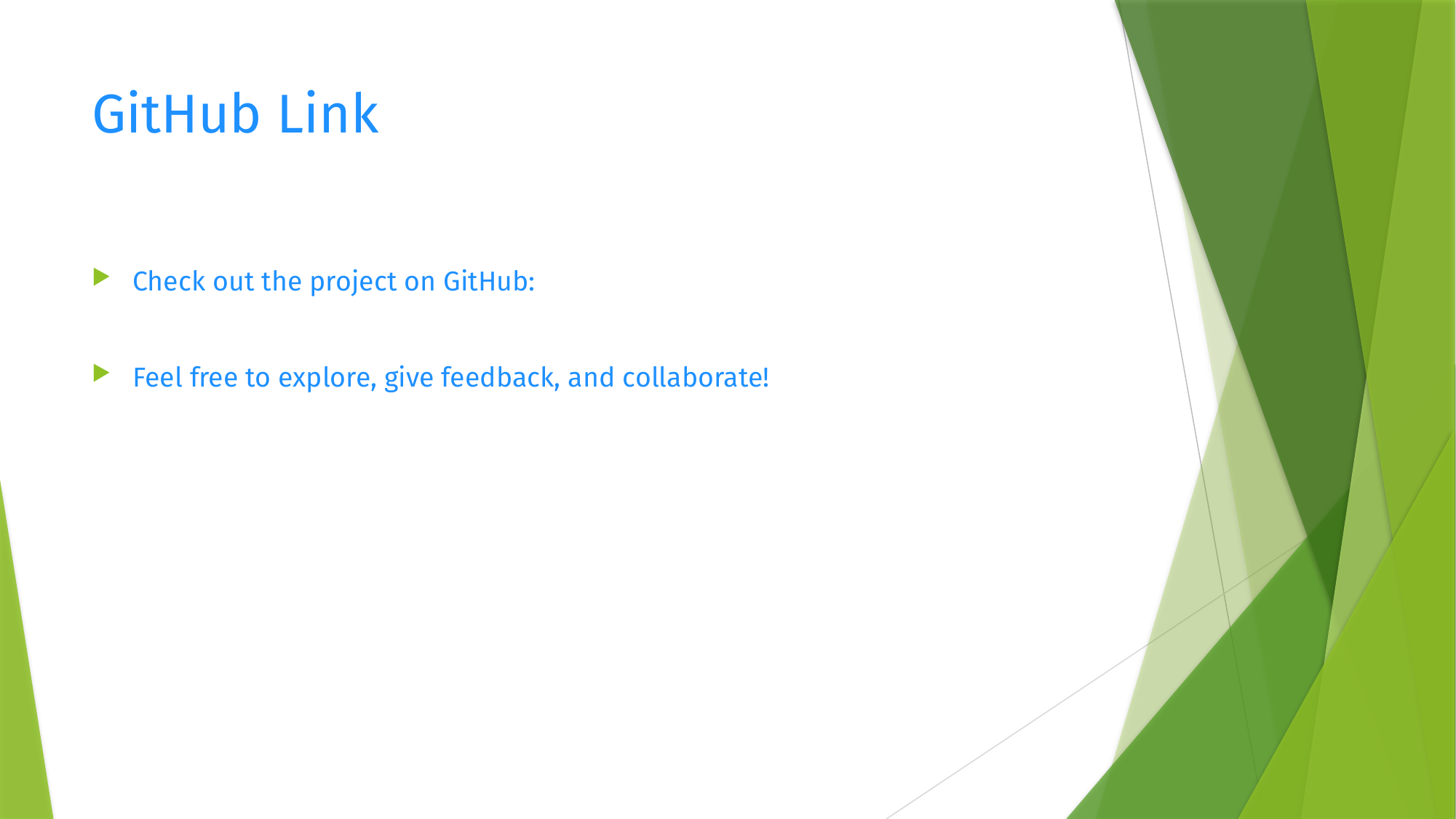

# GitHub Link
Check out the project on GitHub:

Feel free to explore, give feedback, and collaborate!